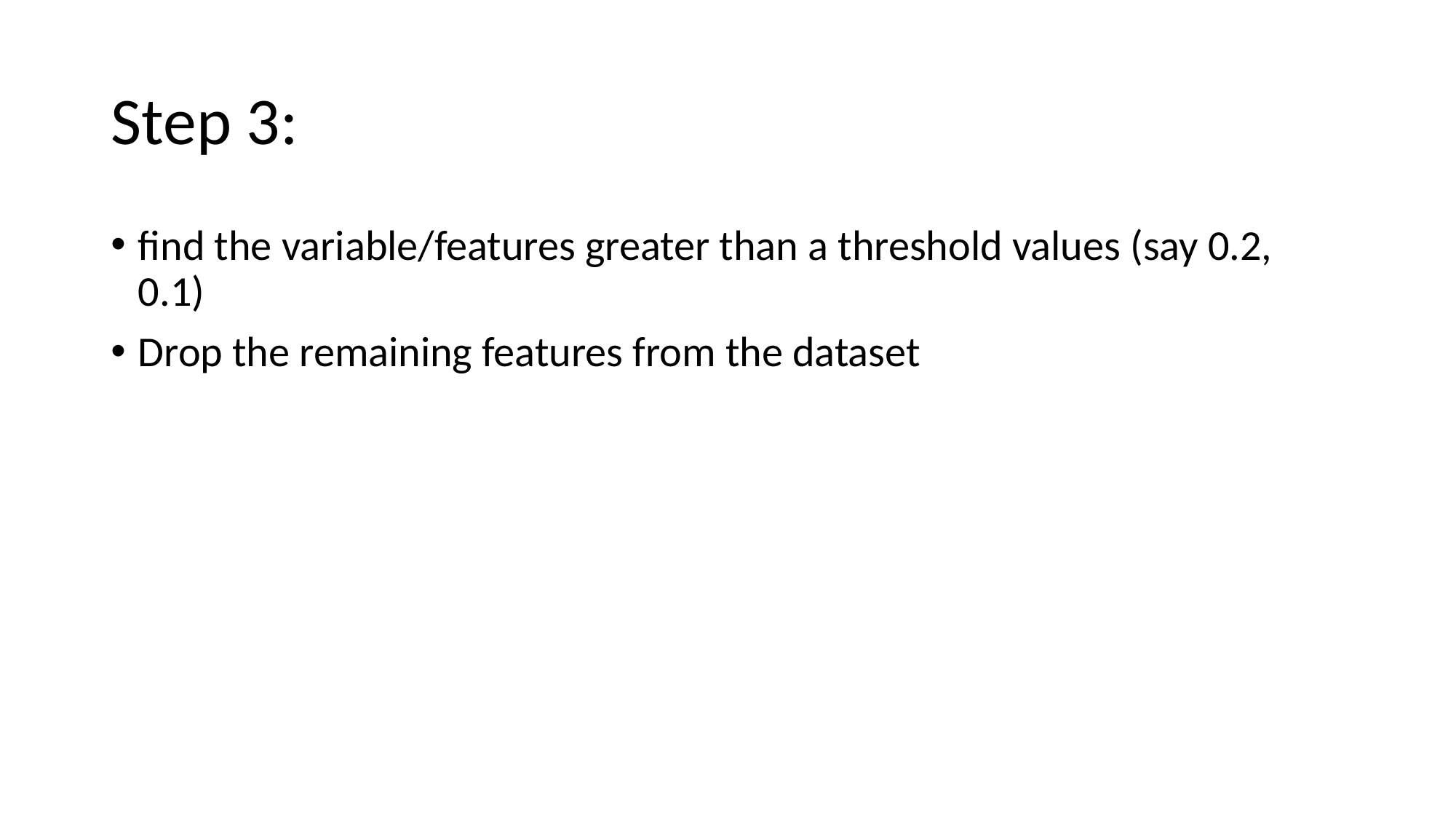

# Step 3:
find the variable/features greater than a threshold values (say 0.2, 0.1)
Drop the remaining features from the dataset